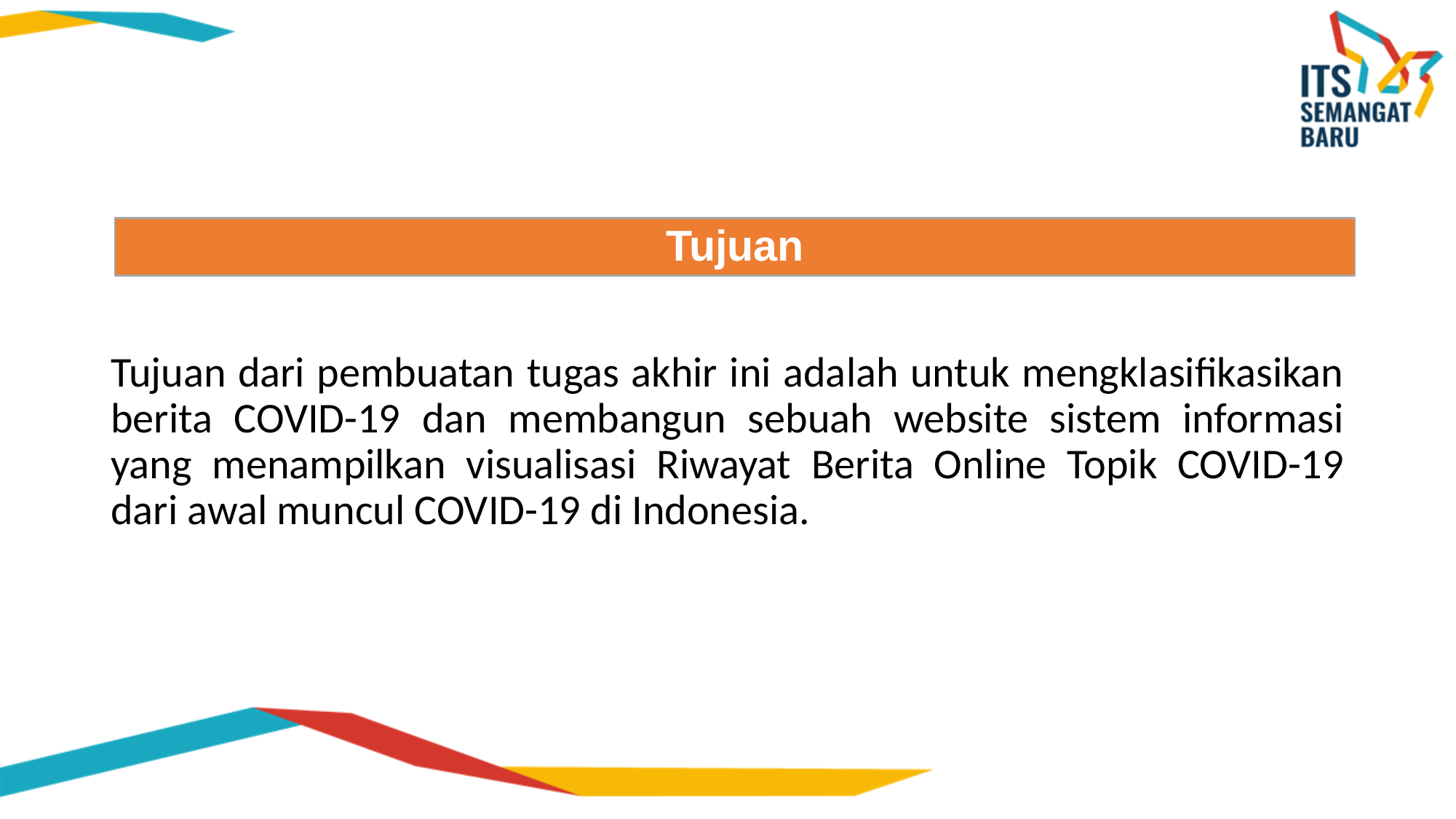

#
Tujuan

Tujuan dari pembuatan tugas akhir ini adalah untuk mengklasifikasikan berita COVID-19 dan membangun sebuah website sistem informasi yang menampilkan visualisasi Riwayat Berita Online Topik COVID-19 dari awal muncul COVID-19 di Indonesia.